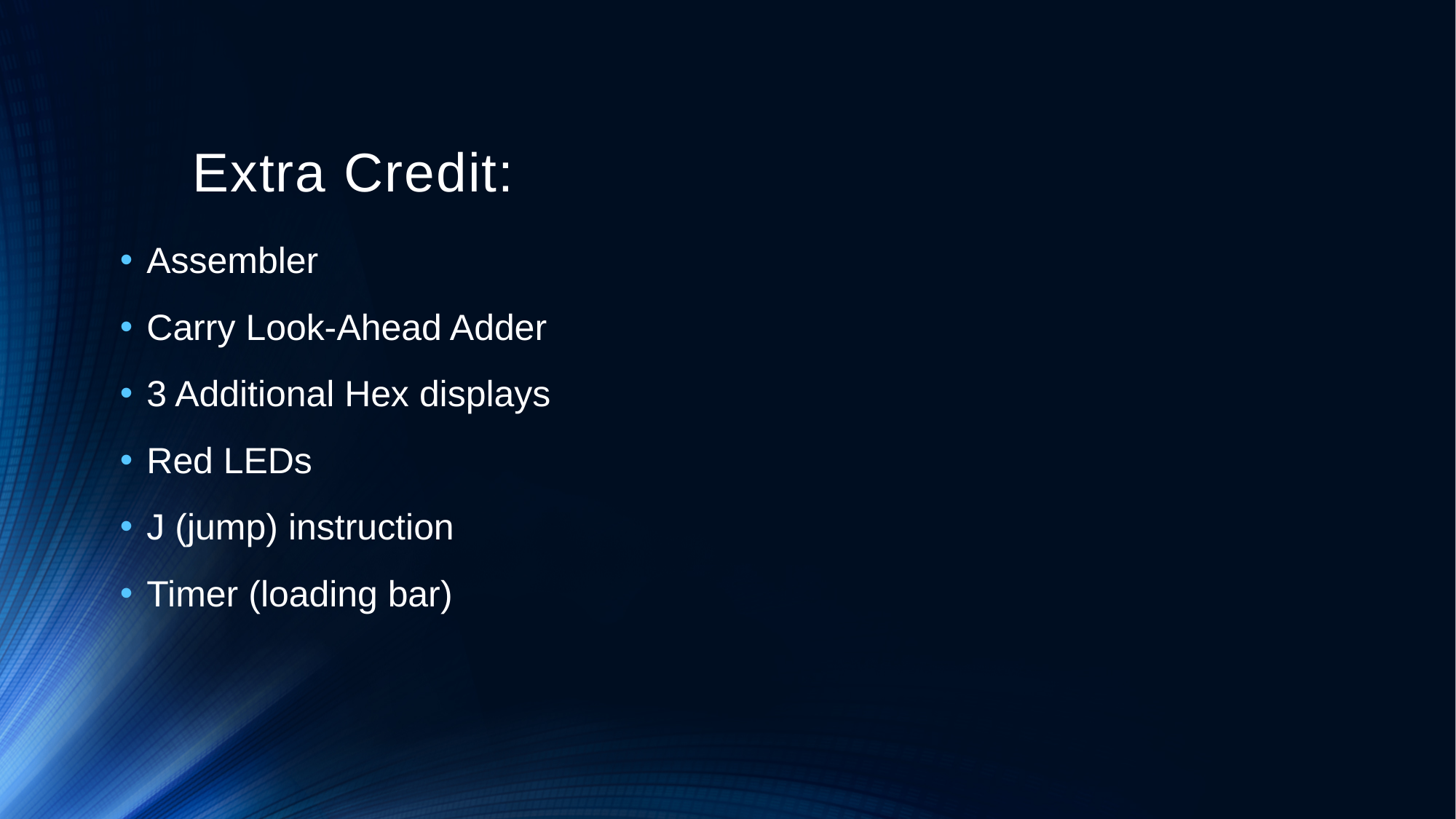

# Extra Credit:
Assembler
Carry Look-Ahead Adder
3 Additional Hex displays
Red LEDs
J (jump) instruction
Timer (loading bar)